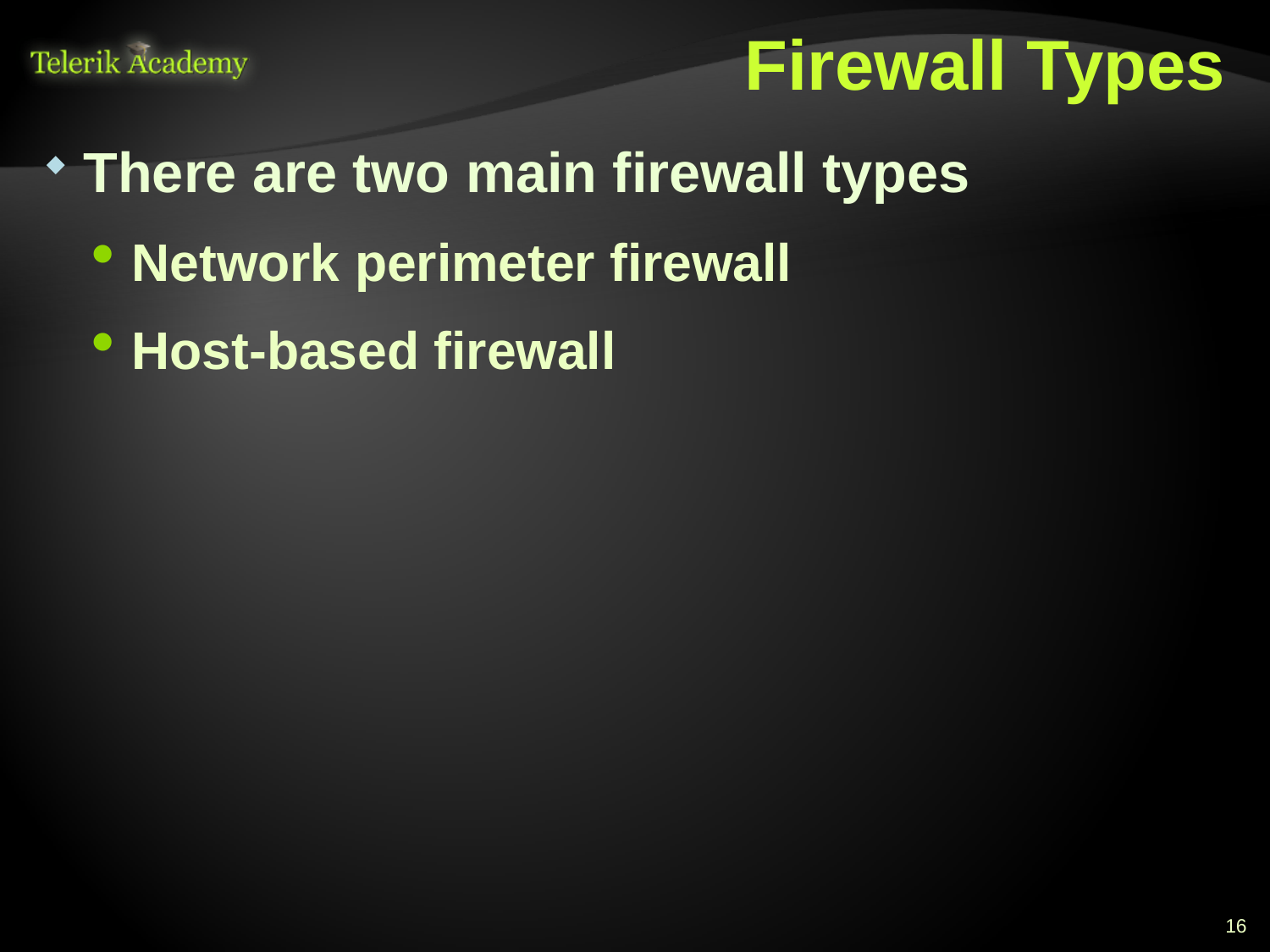

# Firewall Types
There are two main firewall types
Network perimeter firewall
Host-based firewall
16